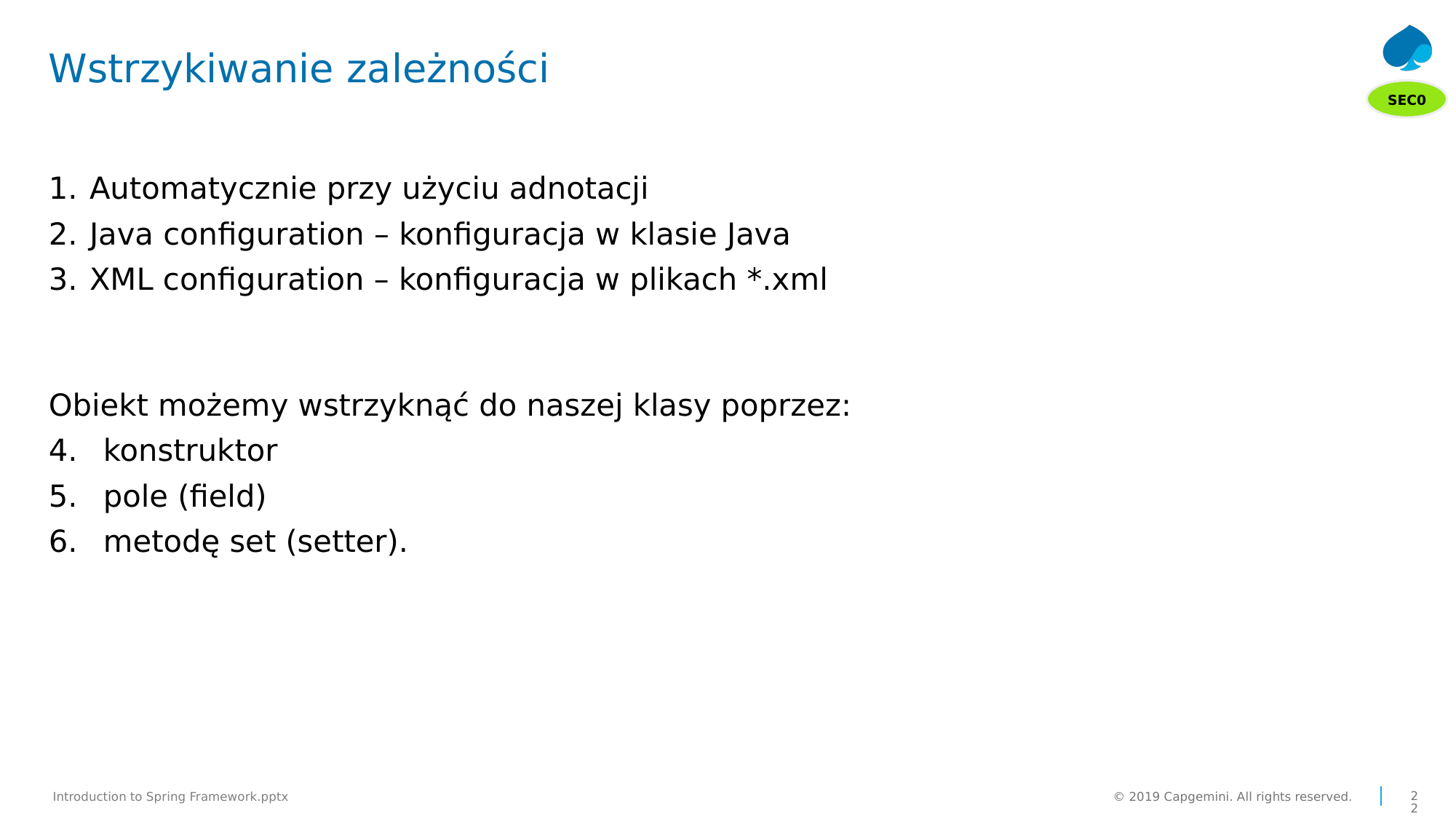

# Wstrzykiwanie zależności
SEC0
Automatycznie przy użyciu adnotacji
Java configuration – konfiguracja w klasie Java
XML configuration – konfiguracja w plikach *.xml

Obiekt możemy wstrzyknąć do naszej klasy poprzez:
konstruktor
pole (field)
metodę set (setter).
© 2019 Capgemini. All rights reserved.
22